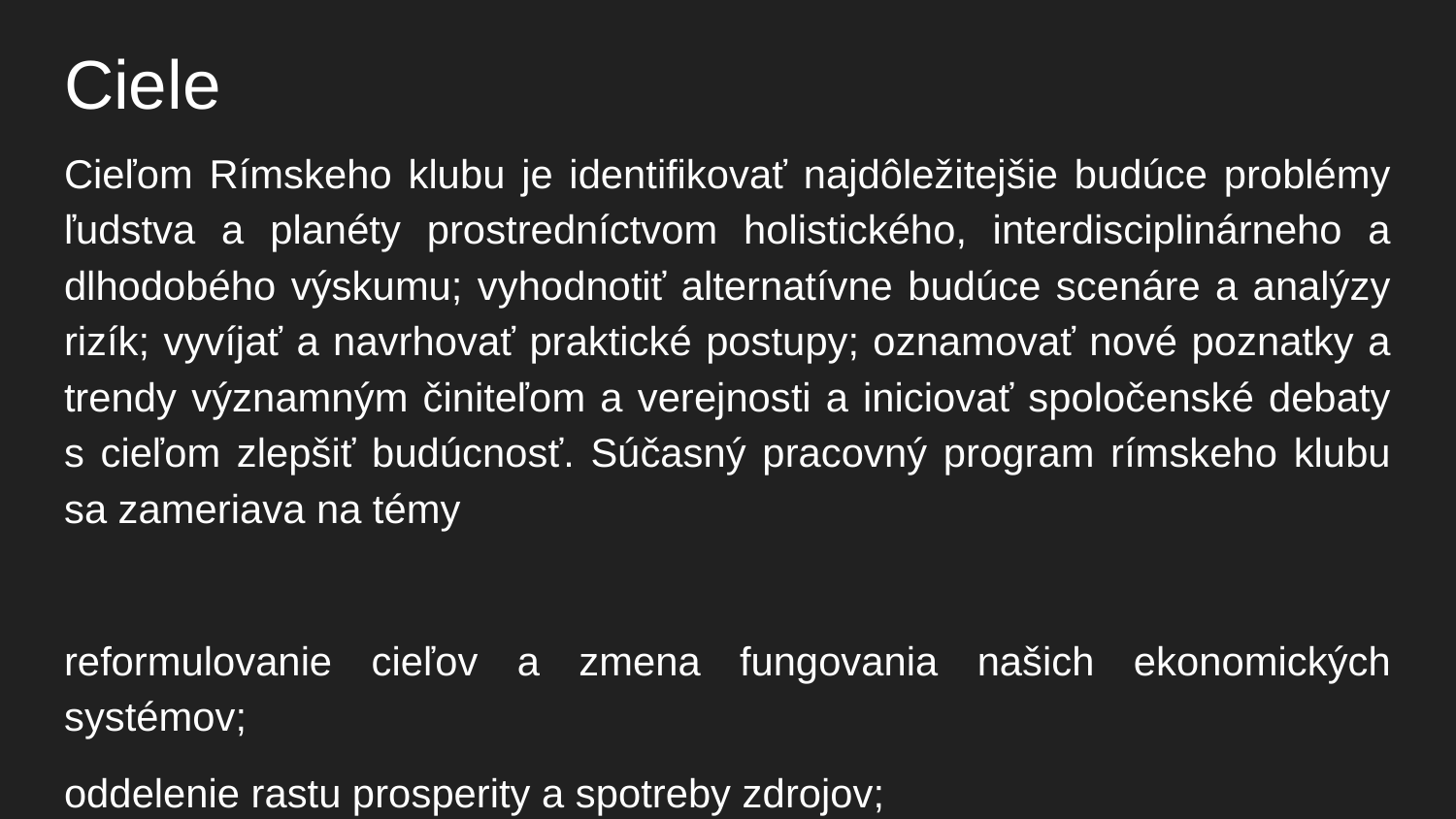

# Ciele
Cieľom Rímskeho klubu je identifikovať najdôležitejšie budúce problémy ľudstva a planéty prostredníctvom holistického, interdisciplinárneho a dlhodobého výskumu; vyhodnotiť alternatívne budúce scenáre a analýzy rizík; vyvíjať a navrhovať praktické postupy; oznamovať nové poznatky a trendy významným činiteľom a verejnosti a iniciovať spoločenské debaty s cieľom zlepšiť budúcnosť. Súčasný pracovný program rímskeho klubu sa zameriava na témy

reformulovanie cieľov a zmena fungovania našich ekonomických systémov;
oddelenie rastu prosperity a spotreby zdrojov;
zabezpečenie živobytia, pracovných miest a príjmov.